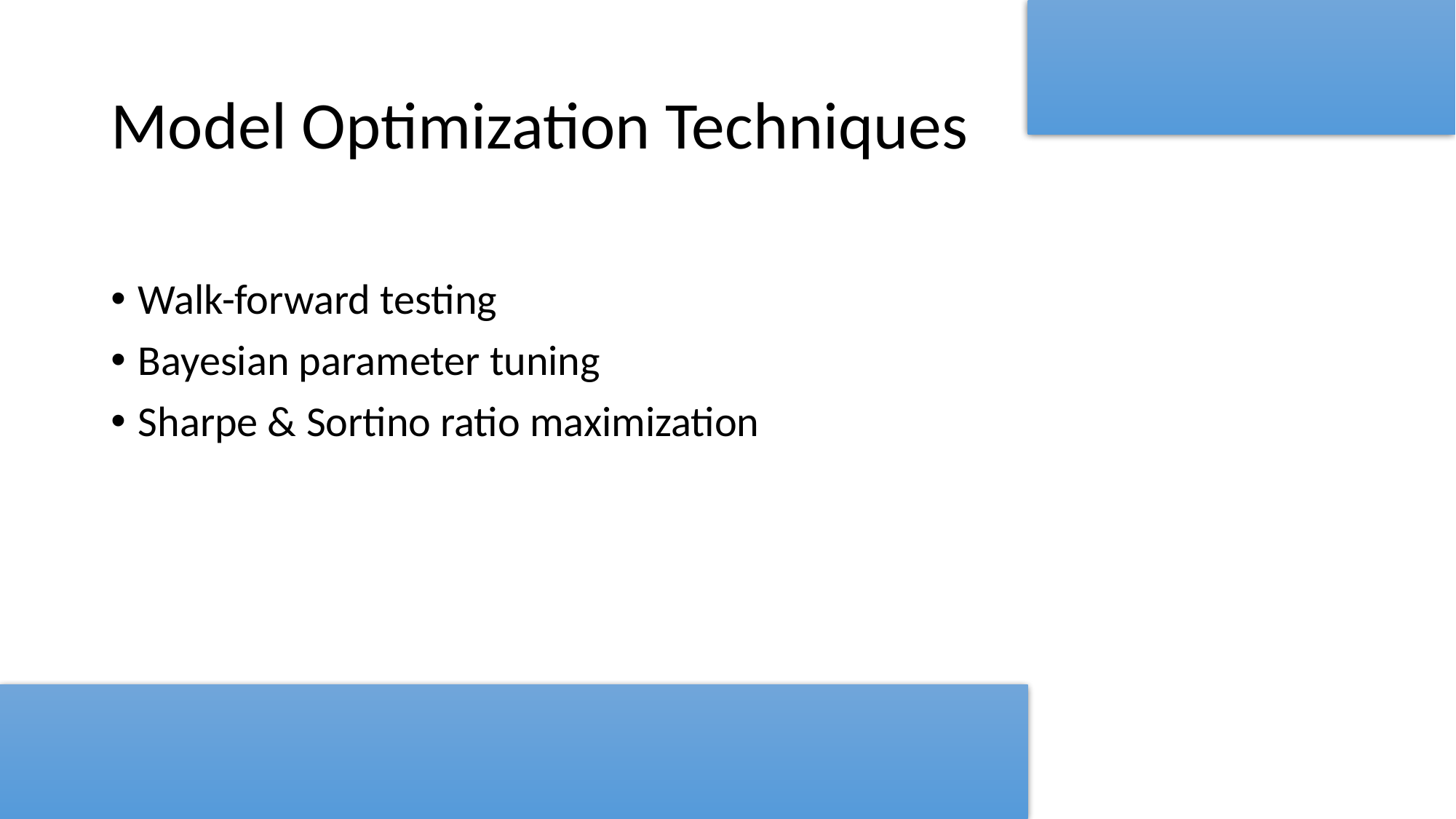

# Model Optimization Techniques
Walk-forward testing
Bayesian parameter tuning
Sharpe & Sortino ratio maximization